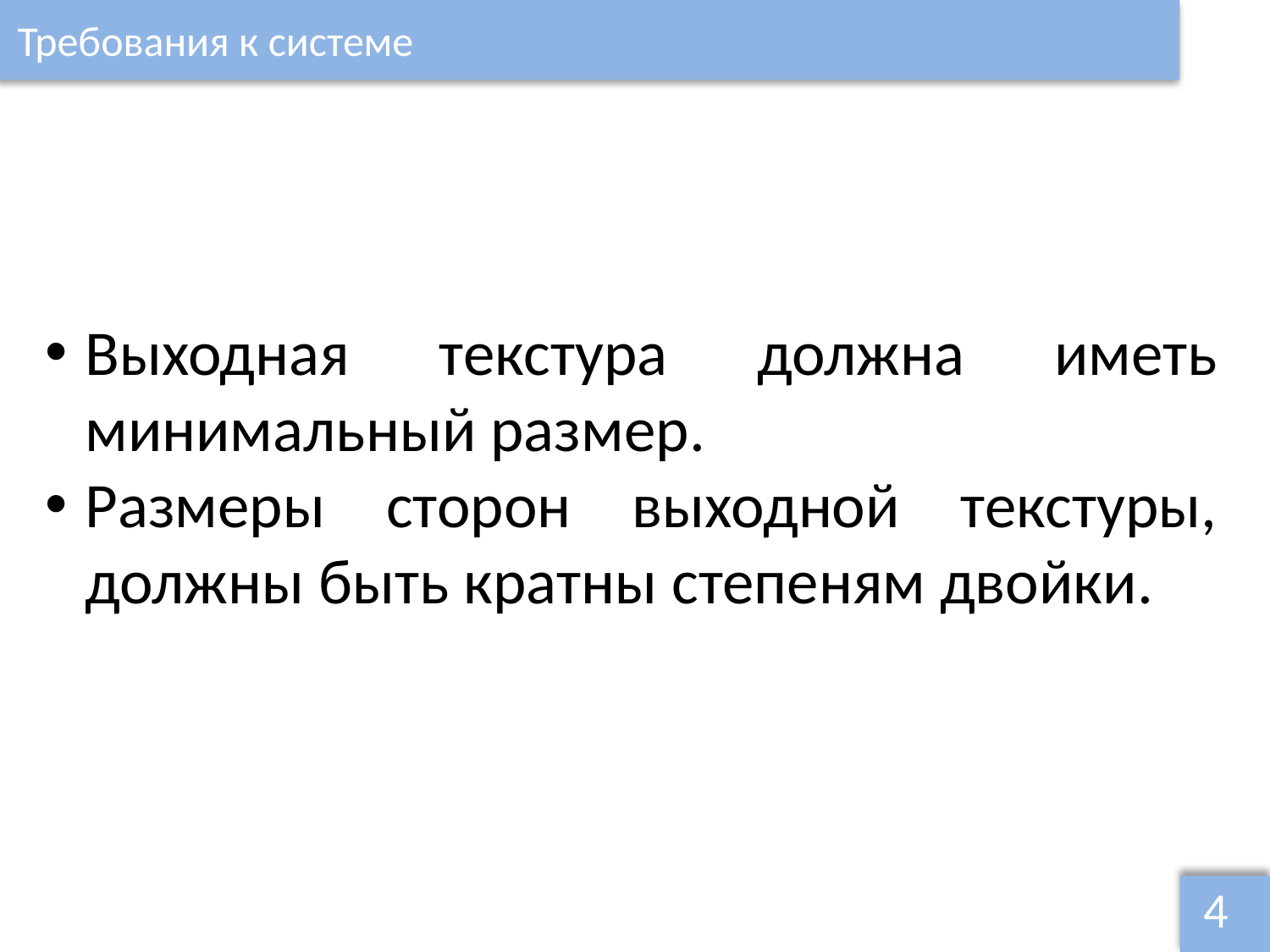

Требования к системе
Выходная текстура должна иметь минимальный размер.
Размеры сторон выходной текстуры, должны быть кратны степеням двойки.

4